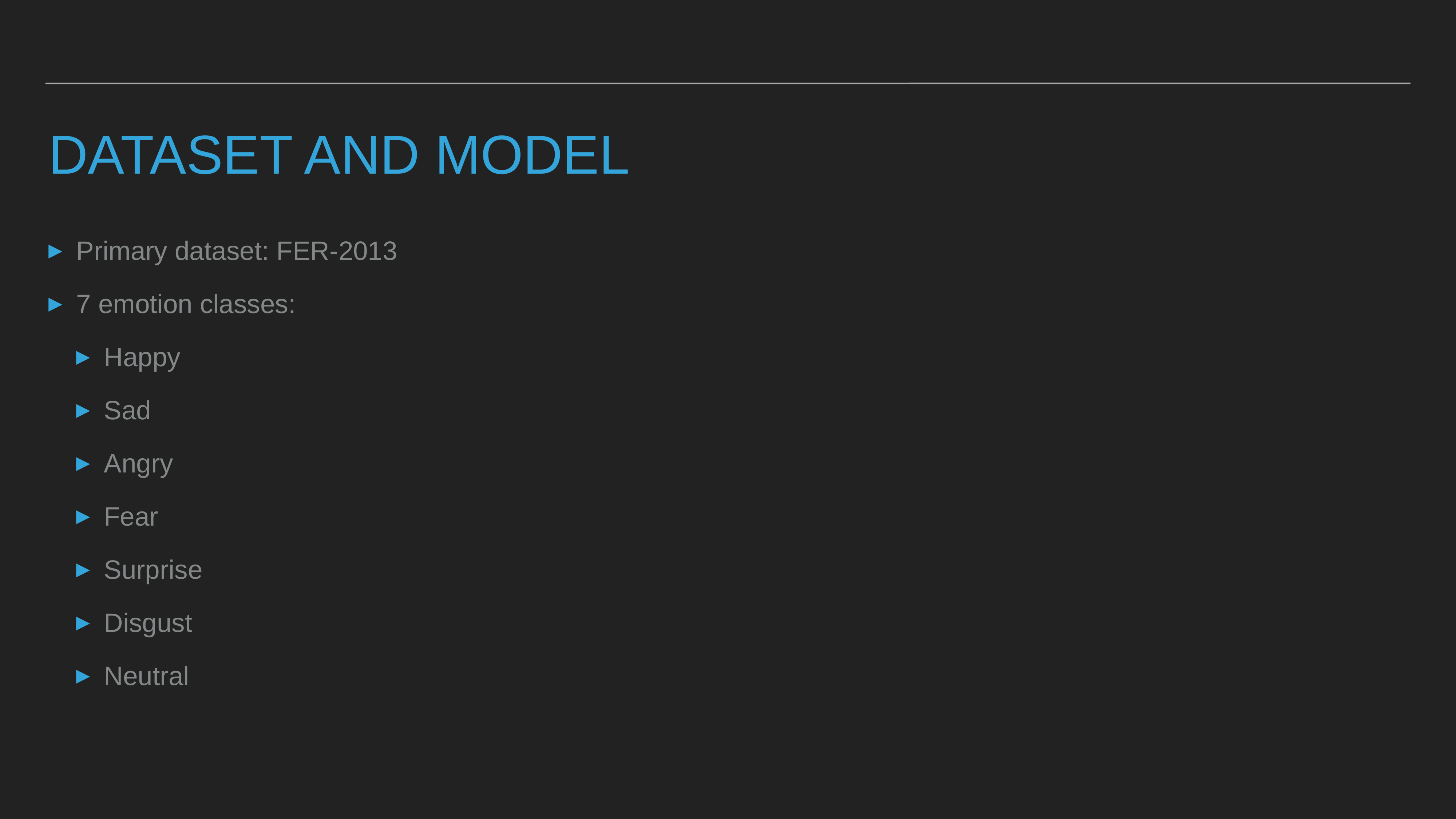

# Dataset and model
Primary dataset: FER-2013
7 emotion classes:
Happy
Sad
Angry
Fear
Surprise
Disgust
Neutral